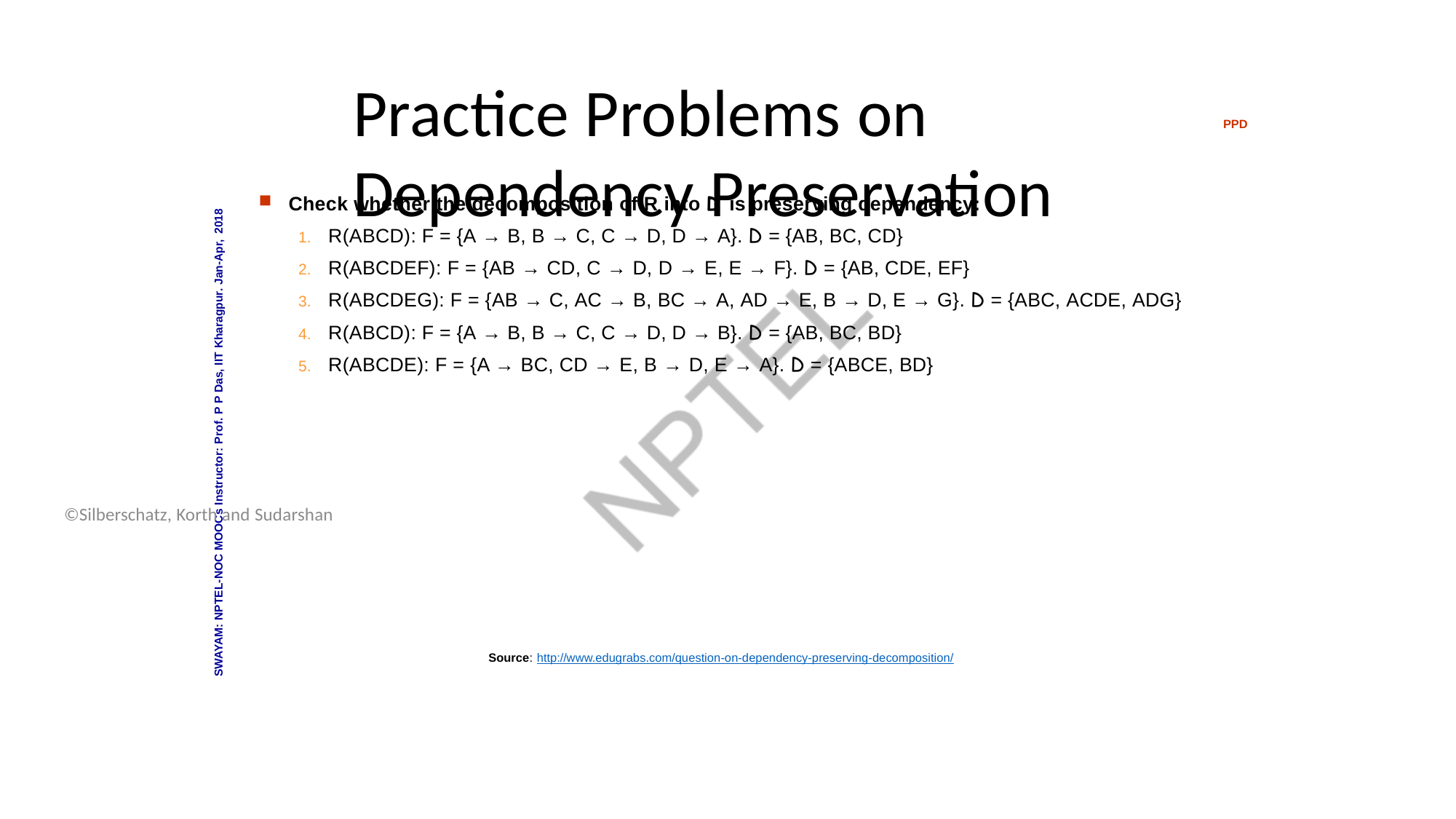

Database System Concepts - 6th Edition
16.33
©Silberschatz, Korth and Sudarshan
# Practice Problems on Dependency Preservation
PPD
Check whether the decomposition of R into D is preserving dependency:
R(ABCD): F = {A → B, B → C, C → D, D → A}. D = {AB, BC, CD}
R(ABCDEF): F = {AB → CD, C → D, D → E, E → F}. D = {AB, CDE, EF}
R(ABCDEG): F = {AB → C, AC → B, BC → A, AD → E, B → D, E → G}. D = {ABC, ACDE, ADG}
R(ABCD): F = {A → B, B → C, C → D, D → B}. D = {AB, BC, BD}
R(ABCDE): F = {A → BC, CD → E, B → D, E → A}. D = {ABCE, BD}
SWAYAM: NPTEL-NOC MOOCs Instructor: Prof. P P Das, IIT Kharagpur. Jan-Apr, 2018

Source: http://www.edugrabs.com/question-on-dependency-preserving-decomposition/